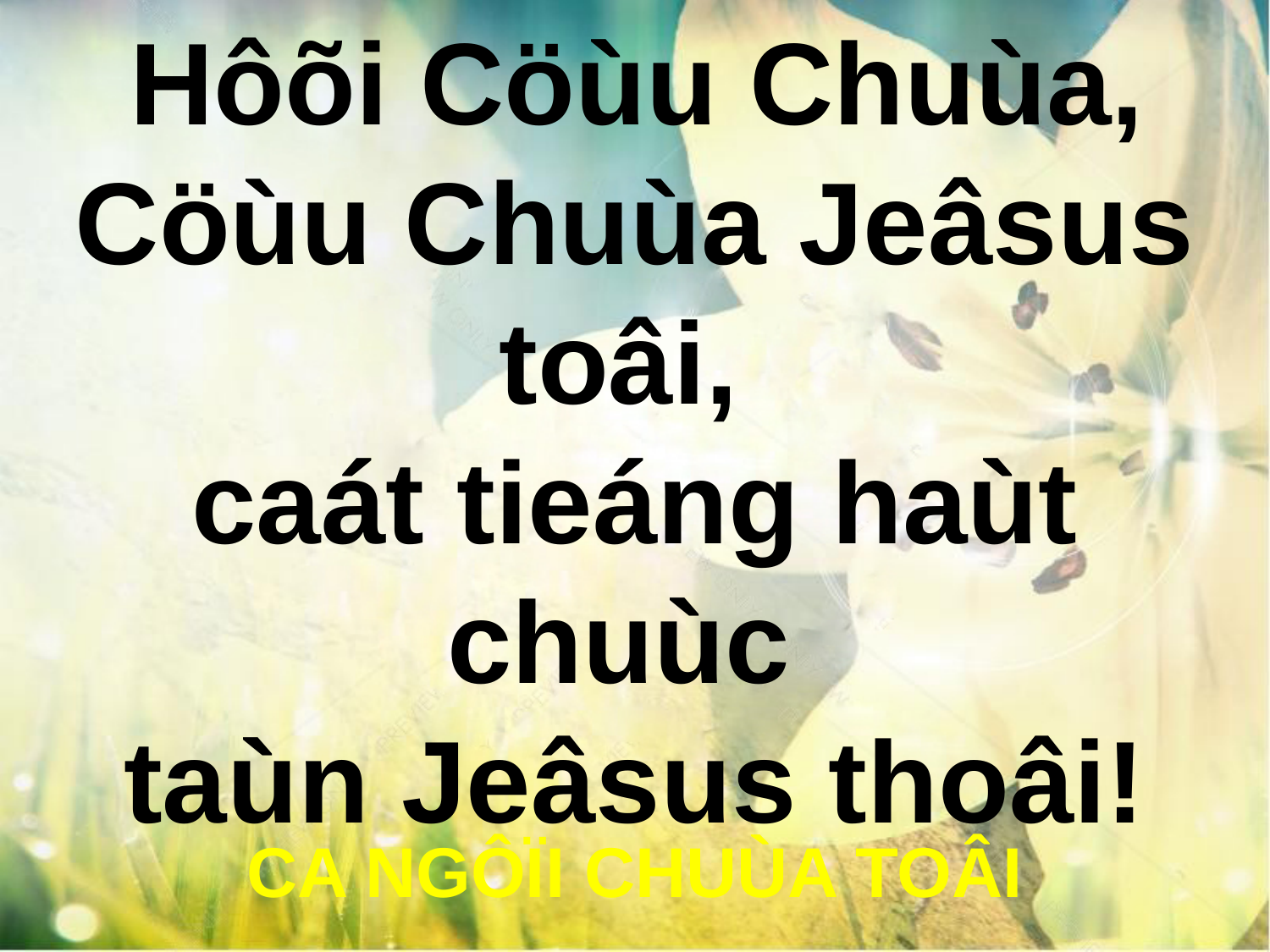

Hôõi Cöùu Chuùa,
Cöùu Chuùa Jeâsus toâi,
caát tieáng haùt chuùc
taùn Jeâsus thoâi!
CA NGÔÏI CHUÙA TOÂI